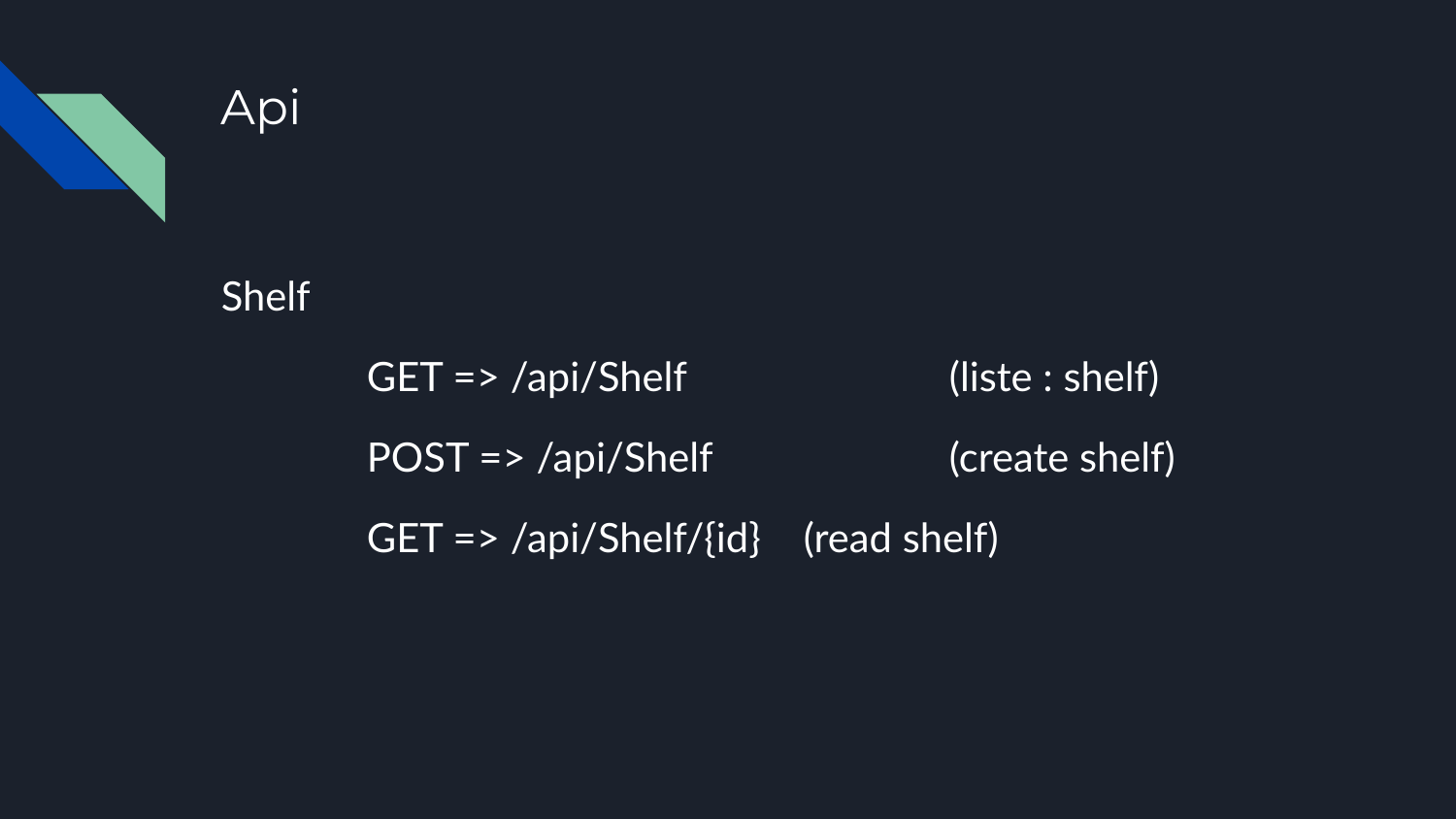

# Api
Shelf
	GET => /api/Shelf		(liste : shelf)
	POST => /api/Shelf		(create shelf)
	GET => /api/Shelf/{id}	(read shelf)